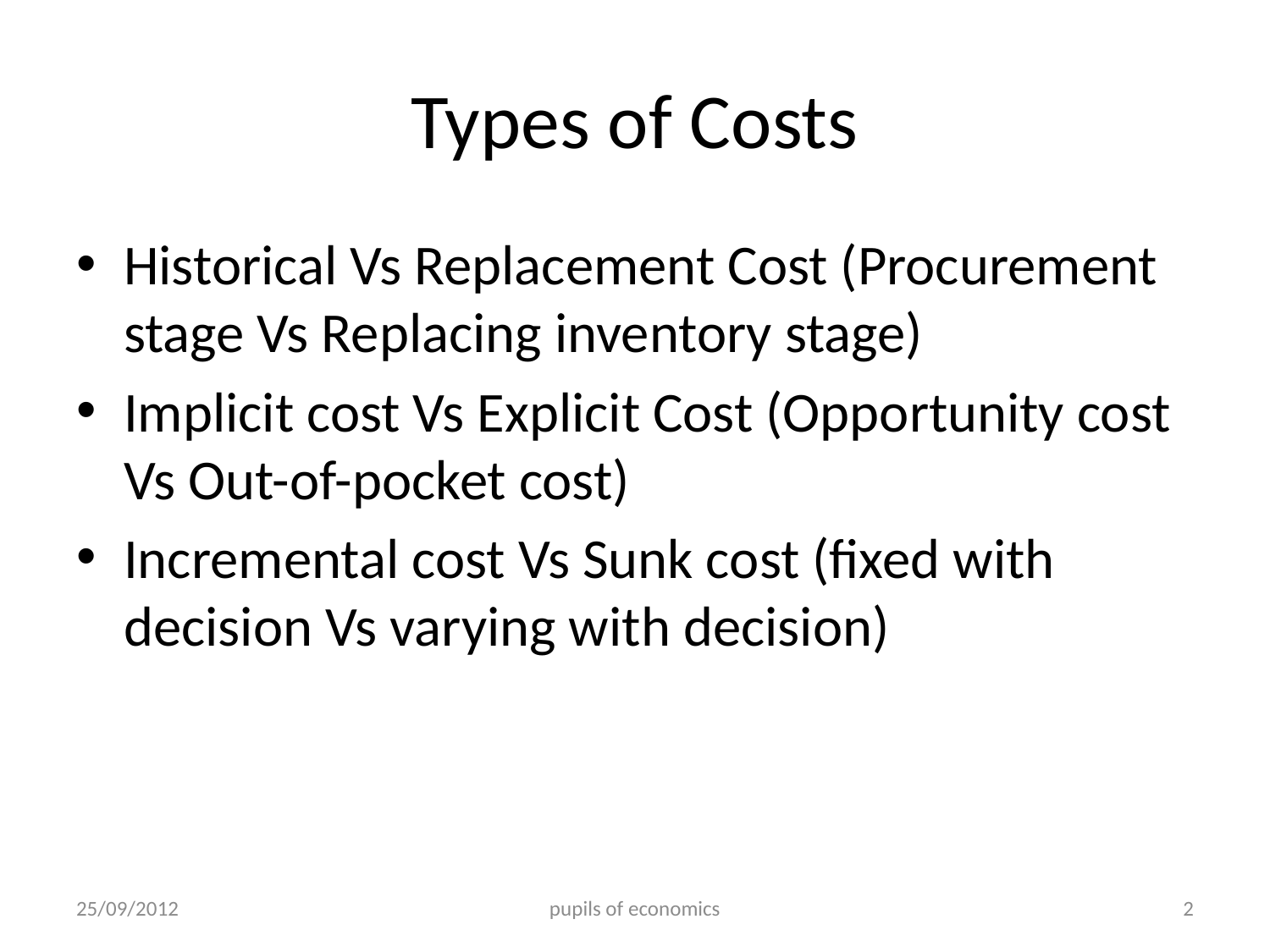

# Types of Costs
Historical Vs Replacement Cost (Procurement stage Vs Replacing inventory stage)
Implicit cost Vs Explicit Cost (Opportunity cost Vs Out-of-pocket cost)
Incremental cost Vs Sunk cost (fixed with decision Vs varying with decision)
25/09/2012
pupils of economics
2